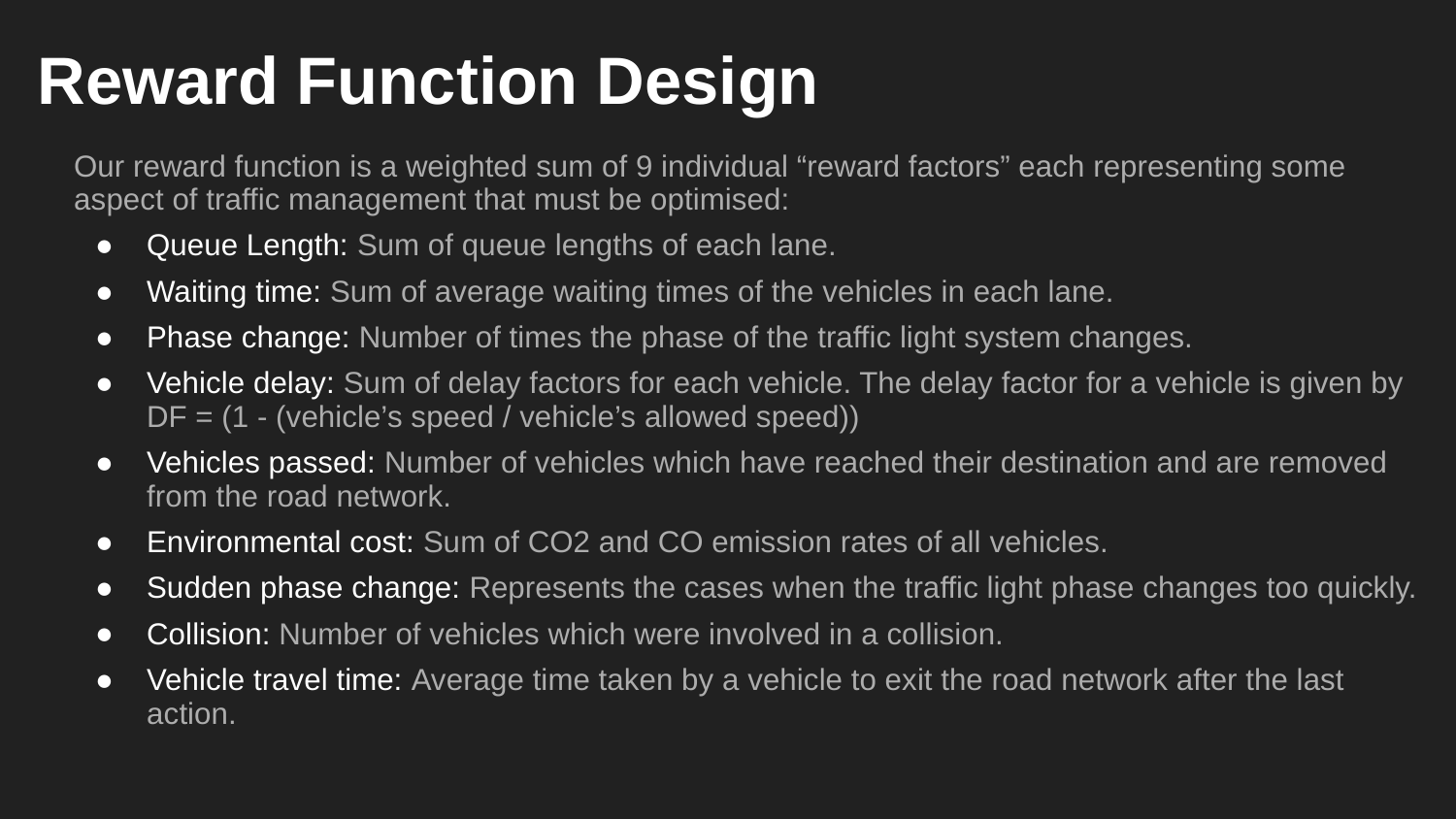

# Reward Function Design
Our reward function is a weighted sum of 9 individual “reward factors” each representing some aspect of traffic management that must be optimised:
Queue Length: Sum of queue lengths of each lane.
Waiting time: Sum of average waiting times of the vehicles in each lane.
Phase change: Number of times the phase of the traffic light system changes.
Vehicle delay: Sum of delay factors for each vehicle. The delay factor for a vehicle is given by DF = (1 - (vehicle’s speed / vehicle’s allowed speed))
Vehicles passed: Number of vehicles which have reached their destination and are removed from the road network.
Environmental cost: Sum of CO2 and CO emission rates of all vehicles.
Sudden phase change: Represents the cases when the traffic light phase changes too quickly.
Collision: Number of vehicles which were involved in a collision.
Vehicle travel time: Average time taken by a vehicle to exit the road network after the last action.